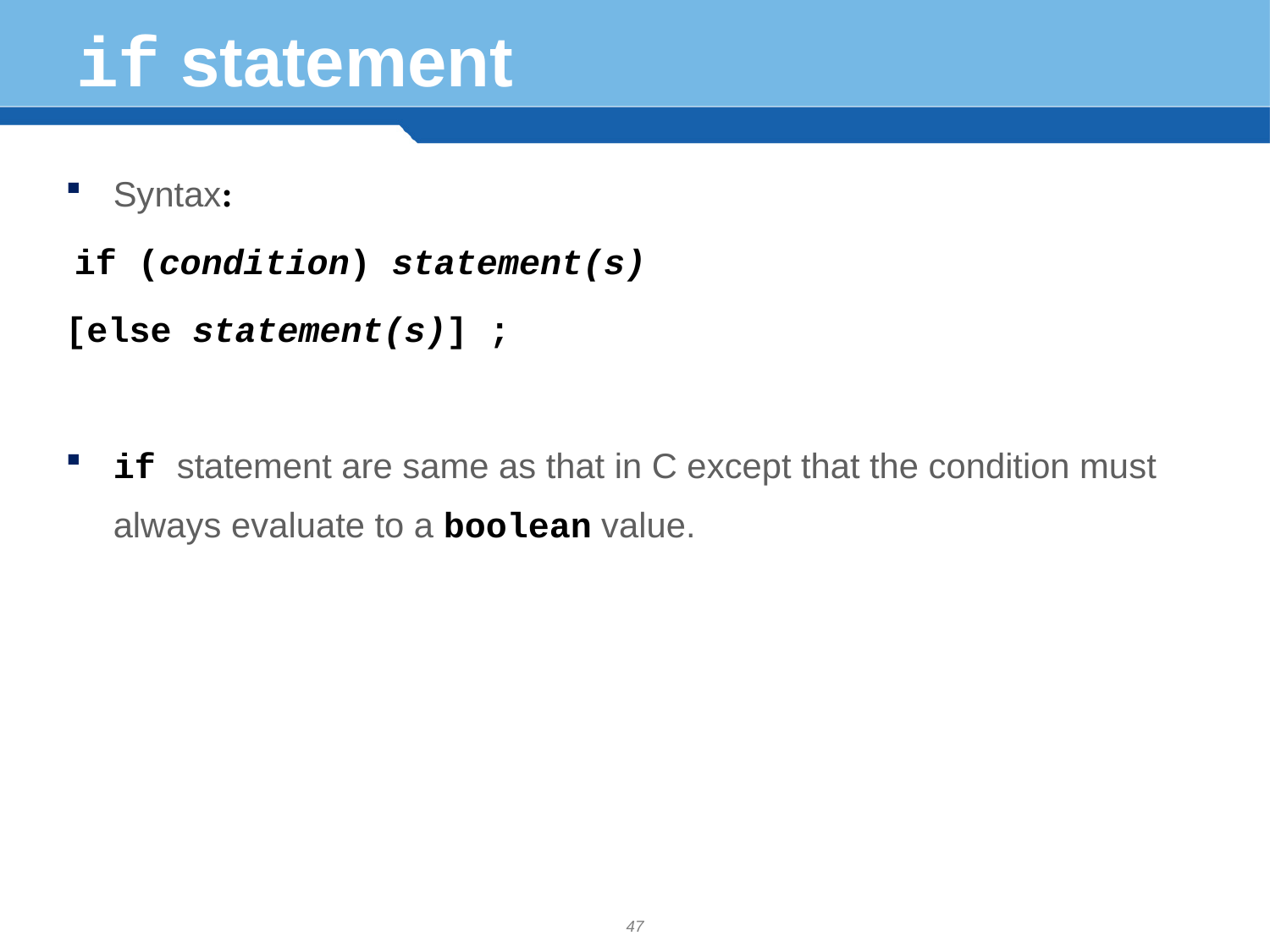

# if statement
Syntax:
 if (condition) statement(s)
[else statement(s)] ;

if statement are same as that in C except that the condition must always evaluate to a boolean value.

47